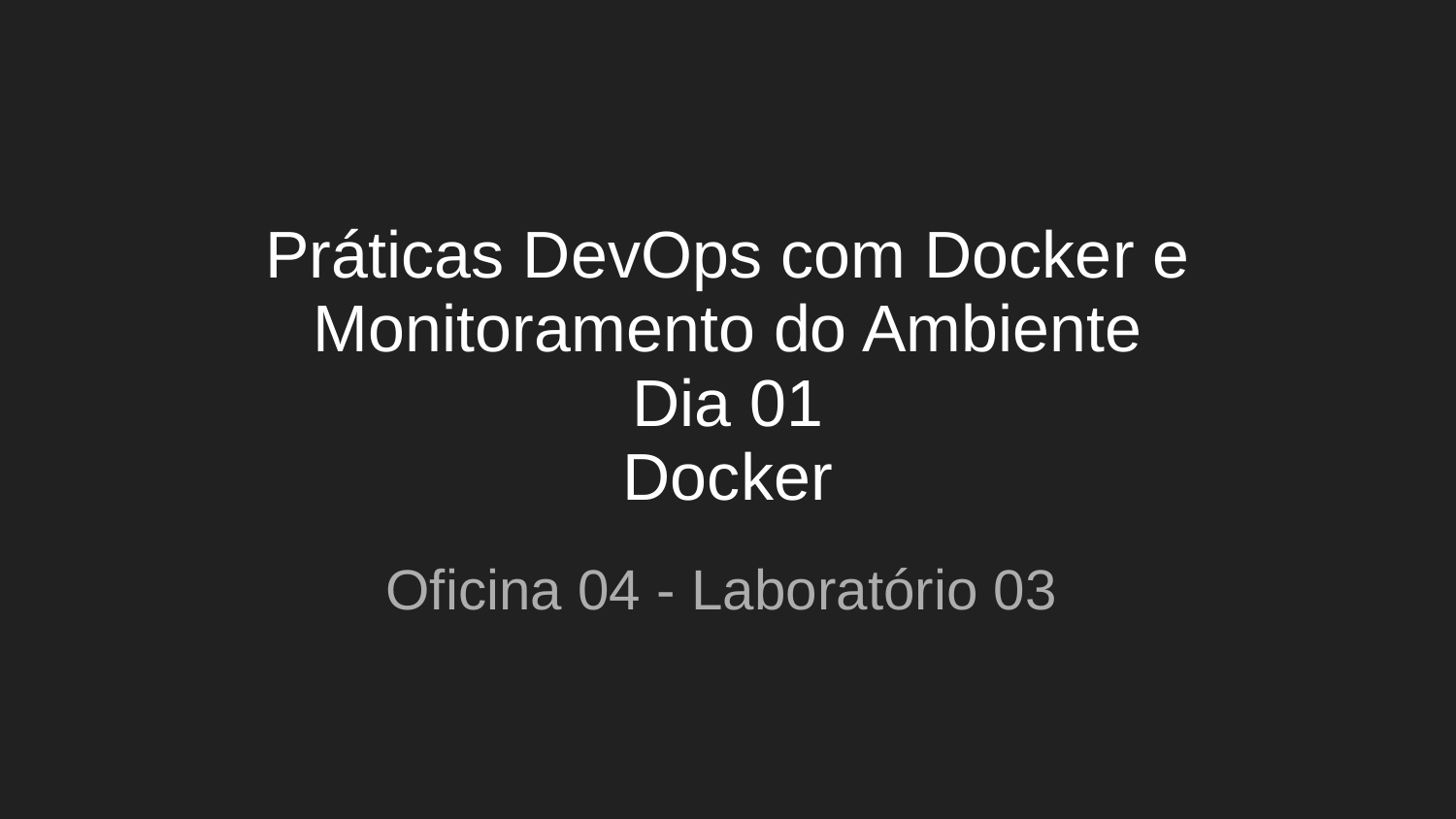

# Práticas DevOps com Docker e Monitoramento do Ambiente
Dia 01
Docker
Oficina 04 - Laboratório 03